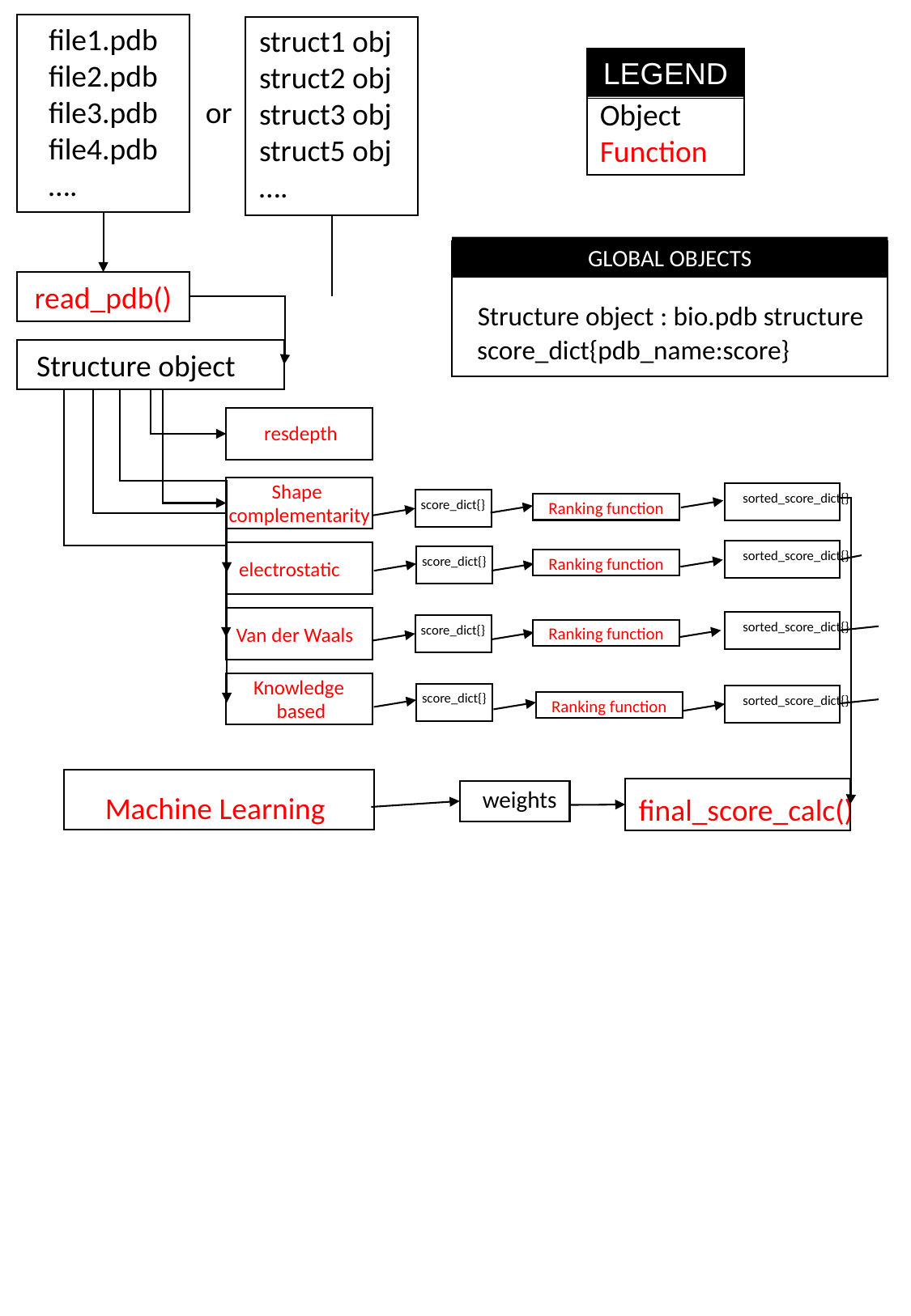

file1.pdb
file2.pdb
file3.pdb
file4.pdb
….
struct1 obj
struct2 obj
struct3 obj
struct5 obj
….

LEGEND

Object
Function
or
GLOBAL OBJECTS

Structure object : bio.pdb structure
score_dict{pdb_name:score}

read_pdb()

Structure object

resdepth
Shape
complementarity

sorted_score_dict{}

score_dict{}
Ranking function

sorted_score_dict{}

score_dict{}
Ranking function

electrostatic

sorted_score_dict{}

score_dict{}
Van der Waals
Ranking function

Knowledge
based

score_dict{}

sorted_score_dict{}
Ranking function

weights

Machine Learning
final_score_calc()